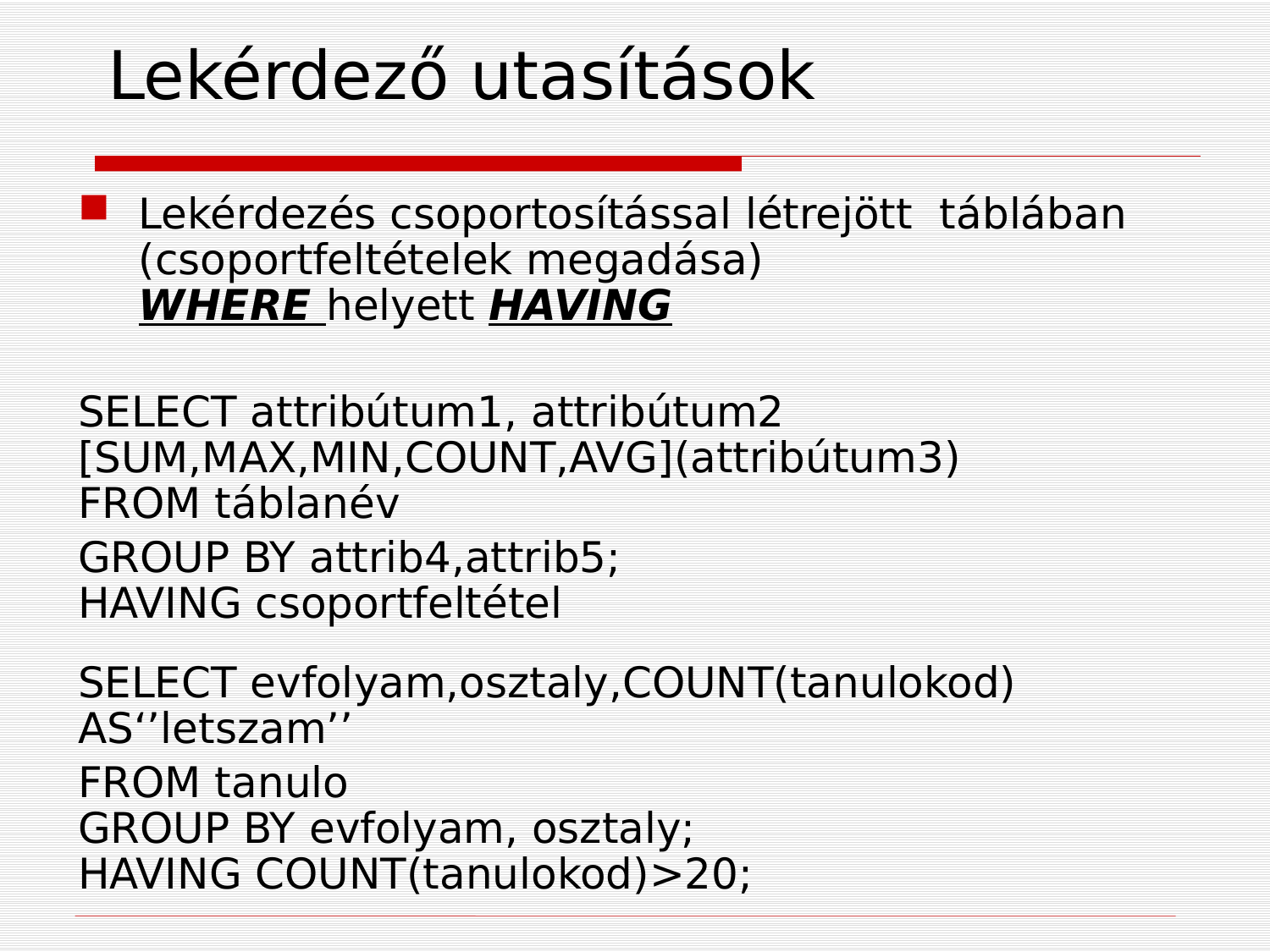

# Lekérdező utasítások
Lekérdezés csoportosítással létrejött  táblában (csoportfeltételek megadása)
WHERE helyett HAVING
SELECT attribútum1, attribútum2
[SUM,MAX,MIN,COUNT,AVG](attribútum3)
FROM táblanév
	GROUP BY attrib4,attrib5;
HAVING csoportfeltétel
SELECT evfolyam,osztaly,COUNT(tanulokod) AS‘’letszam’’
	FROM tanulo
GROUP BY evfolyam, osztaly;
HAVING COUNT(tanulokod)>20;